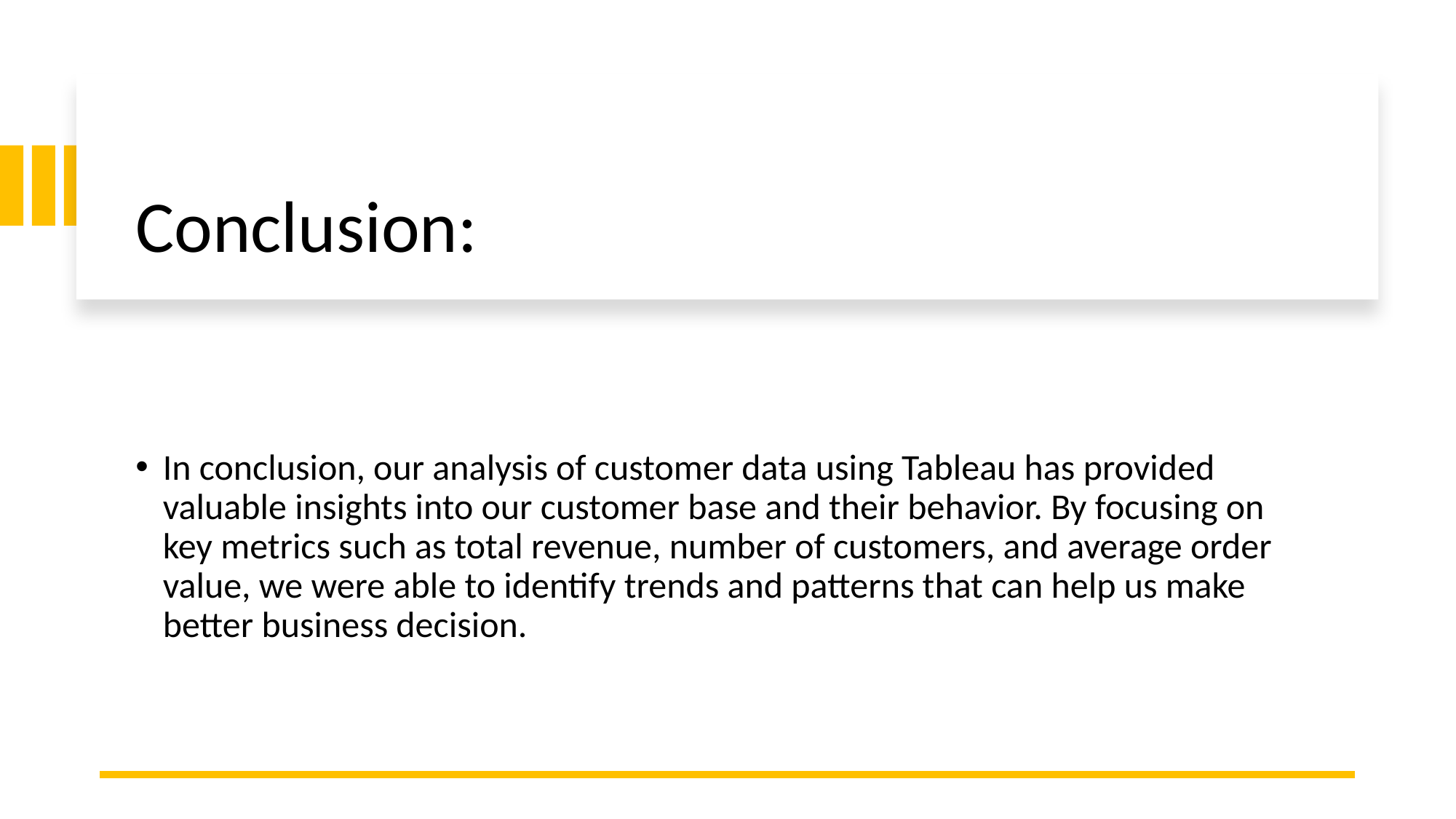

# Conclusion:

In conclusion, our analysis of customer data using Tableau has provided valuable insights into our customer base and their behavior. By focusing on key metrics such as total revenue, number of customers, and average order value, we were able to identify trends and patterns that can help us make better business decision.